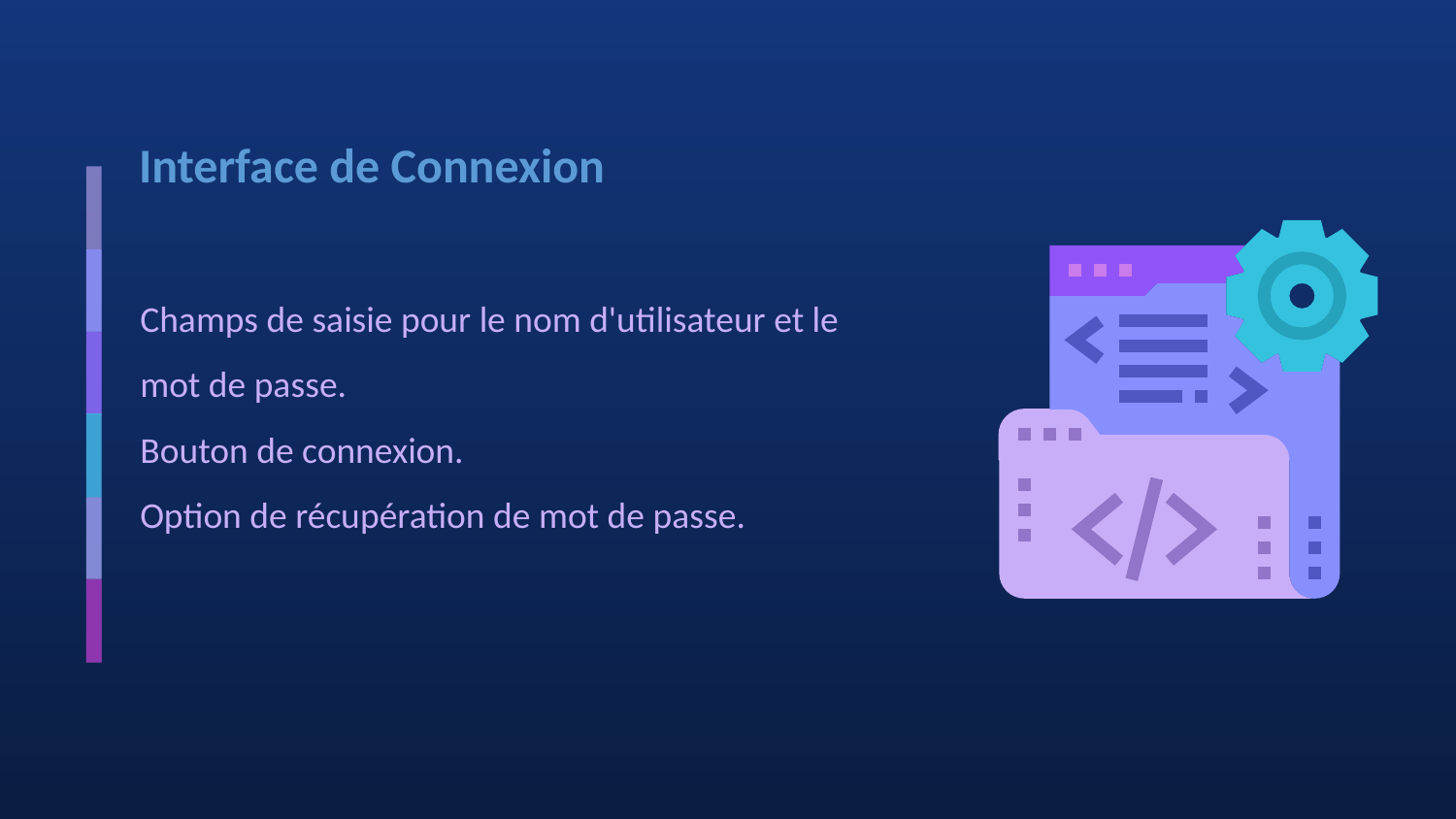

# Interface de Connexion

Champs de saisie pour le nom d'utilisateur et le mot de passe.
Bouton de connexion.
Option de récupération de mot de passe.